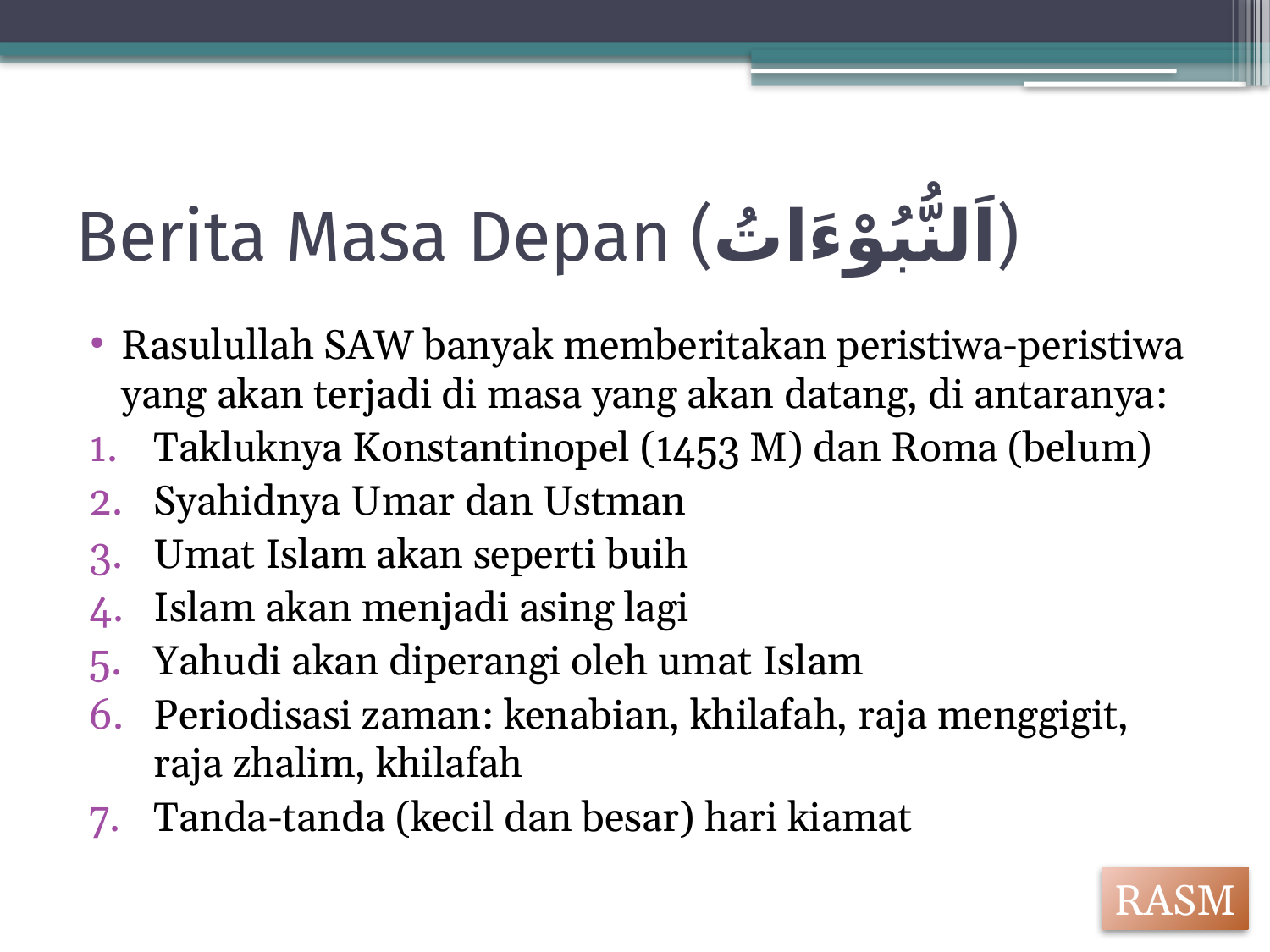

# Berita Masa Depan (اَلنُّبُوْءَاتُ)
Rasulullah SAW banyak memberitakan peristiwa-peristiwa yang akan terjadi di masa yang akan datang, di antaranya:
Takluknya Konstantinopel (1453 M) dan Roma (belum)
Syahidnya Umar dan Ustman
Umat Islam akan seperti buih
Islam akan menjadi asing lagi
Yahudi akan diperangi oleh umat Islam
Periodisasi zaman: kenabian, khilafah, raja menggigit, raja zhalim, khilafah
Tanda-tanda (kecil dan besar) hari kiamat
RASM